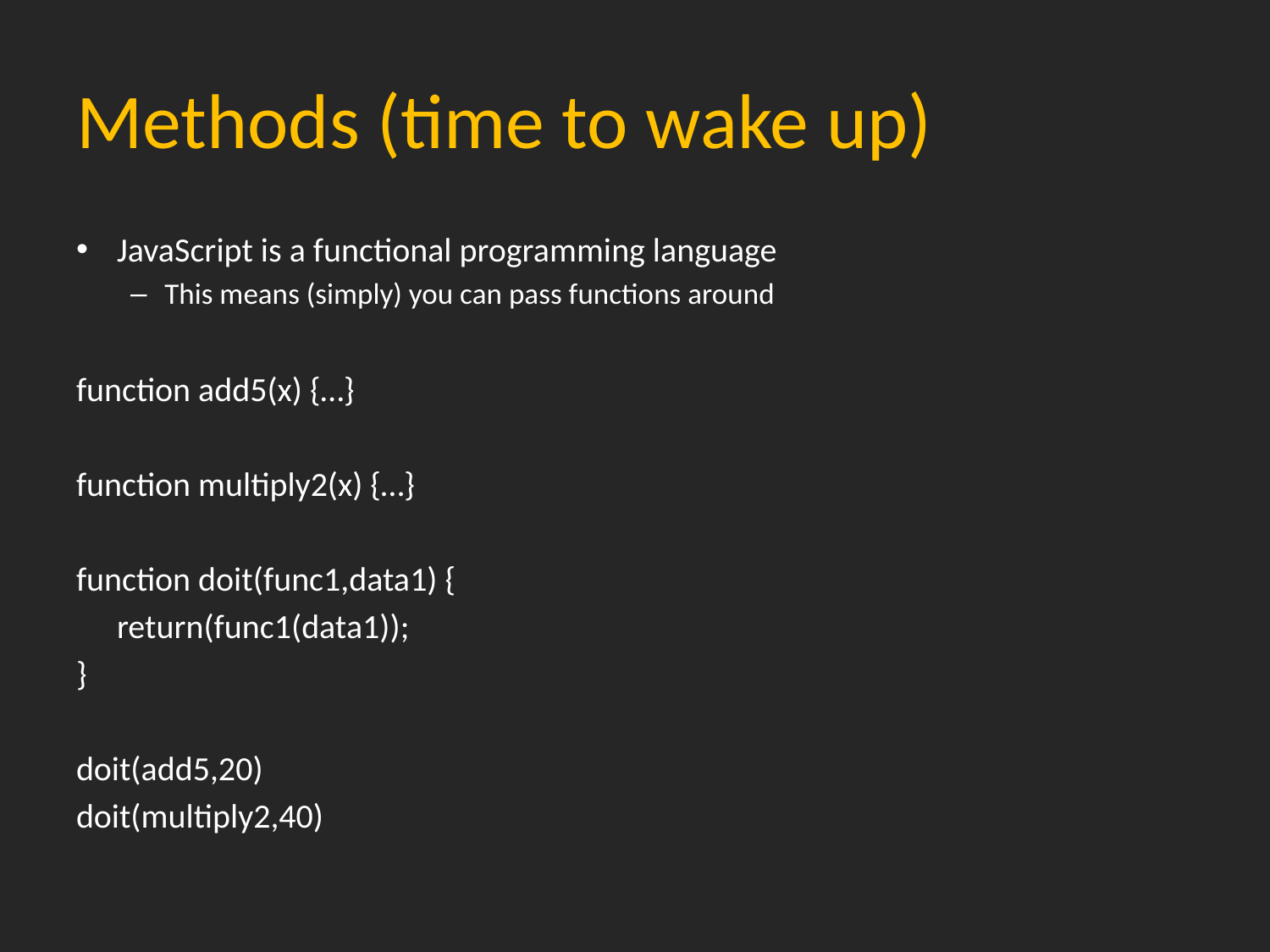

# Methods (time to wake up)
JavaScript is a functional programming language
This means (simply) you can pass functions around

function add5(x) {…}

function multiply2(x) {…}

function doit(func1,data1) {
	return(func1(data1));
}

doit(add5,20)
doit(multiply2,40)